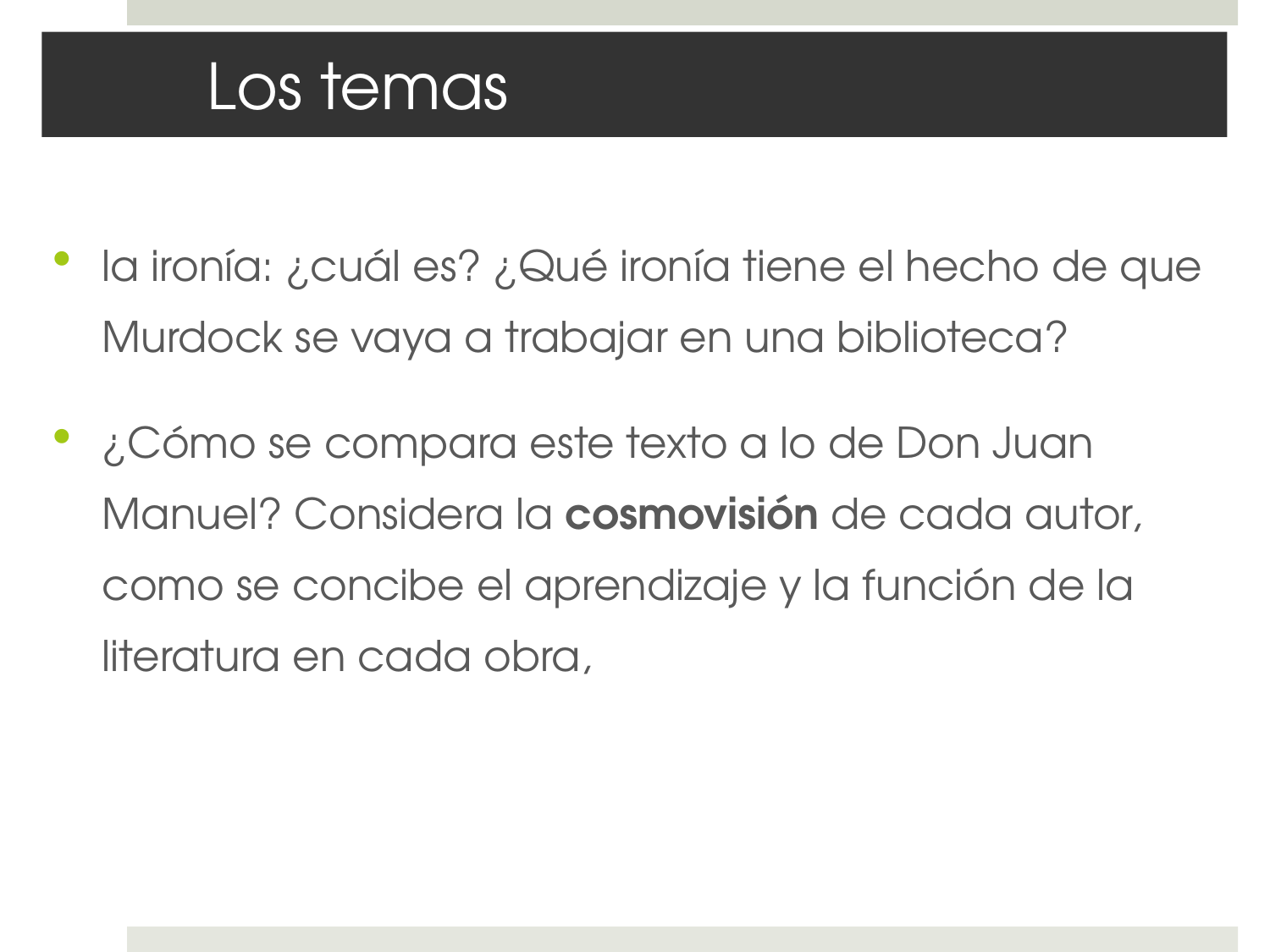

# Los temas
la ironía: ¿cuál es? ¿Qué ironía tiene el hecho de que Murdock se vaya a trabajar en una biblioteca?
¿Cómo se compara este texto a lo de Don Juan Manuel? Considera la cosmovisión de cada autor, como se concibe el aprendizaje y la función de la literatura en cada obra,